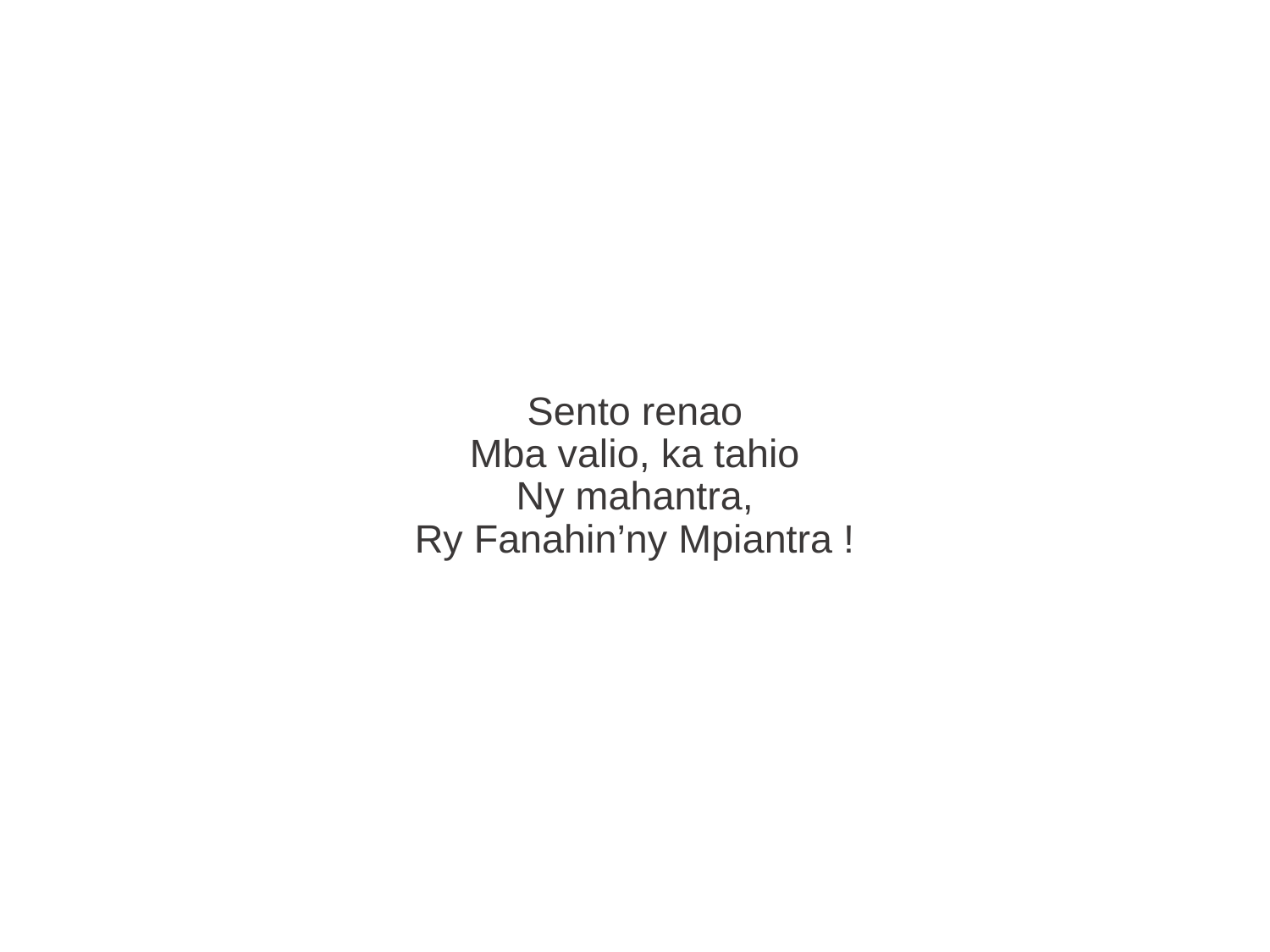

Sento renao
Mba valio, ka tahio
Ny mahantra,
Ry Fanahin’ny Mpiantra !